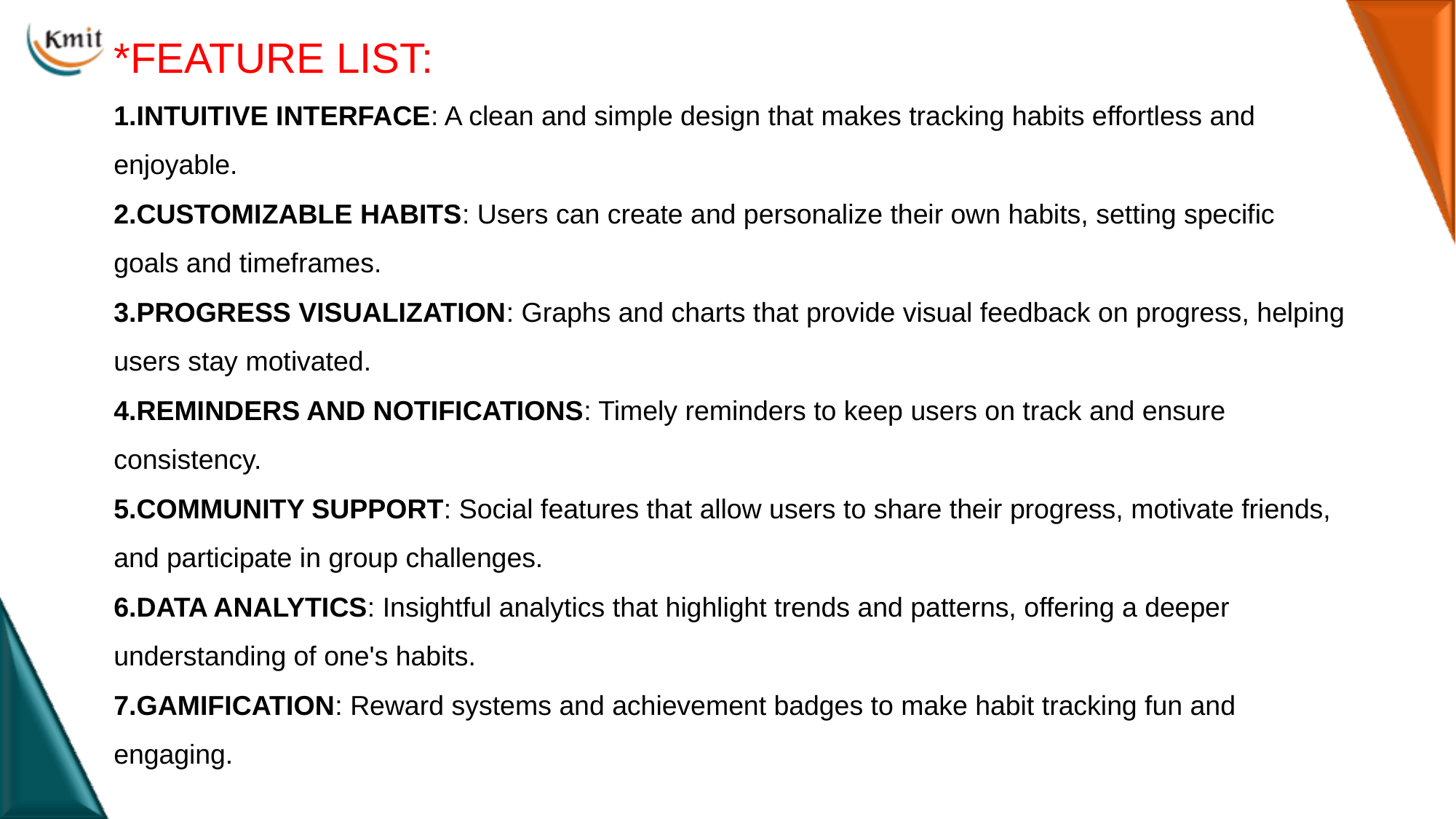

*FEATURE LIST:
1.INTUITIVE INTERFACE: A clean and simple design that makes tracking habits effortless and enjoyable.
2.CUSTOMIZABLE HABITS: Users can create and personalize their own habits, setting specific goals and timeframes.
3.PROGRESS VISUALIZATION: Graphs and charts that provide visual feedback on progress, helping users stay motivated.
4.REMINDERS AND NOTIFICATIONS: Timely reminders to keep users on track and ensure consistency.
5.COMMUNITY SUPPORT: Social features that allow users to share their progress, motivate friends, and participate in group challenges.
6.DATA ANALYTICS: Insightful analytics that highlight trends and patterns, offering a deeper understanding of one's habits.
7.GAMIFICATION: Reward systems and achievement badges to make habit tracking fun and engaging.